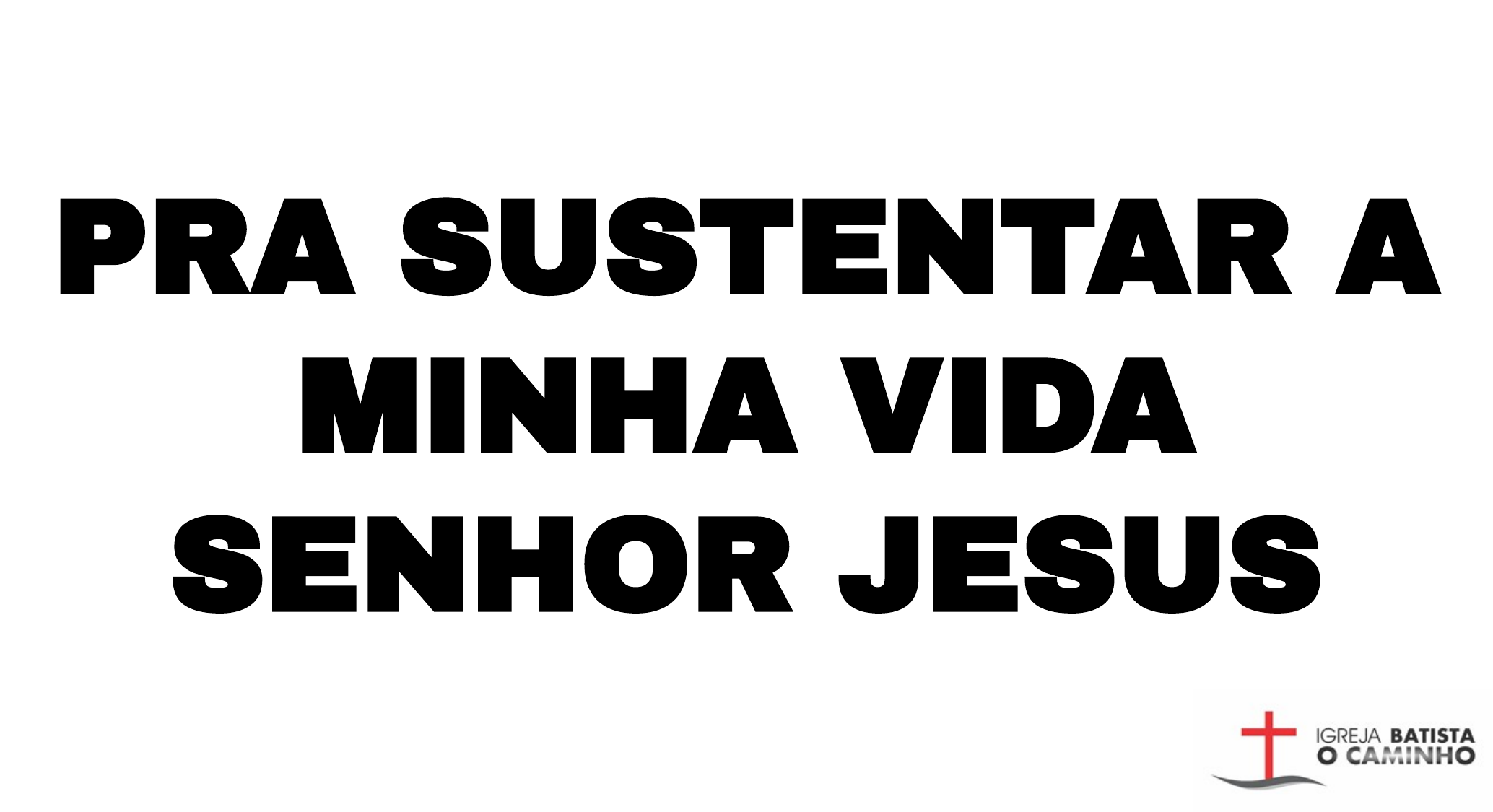

PRA SUSTENTAR A MINHA VIDA SENHOR JESUS